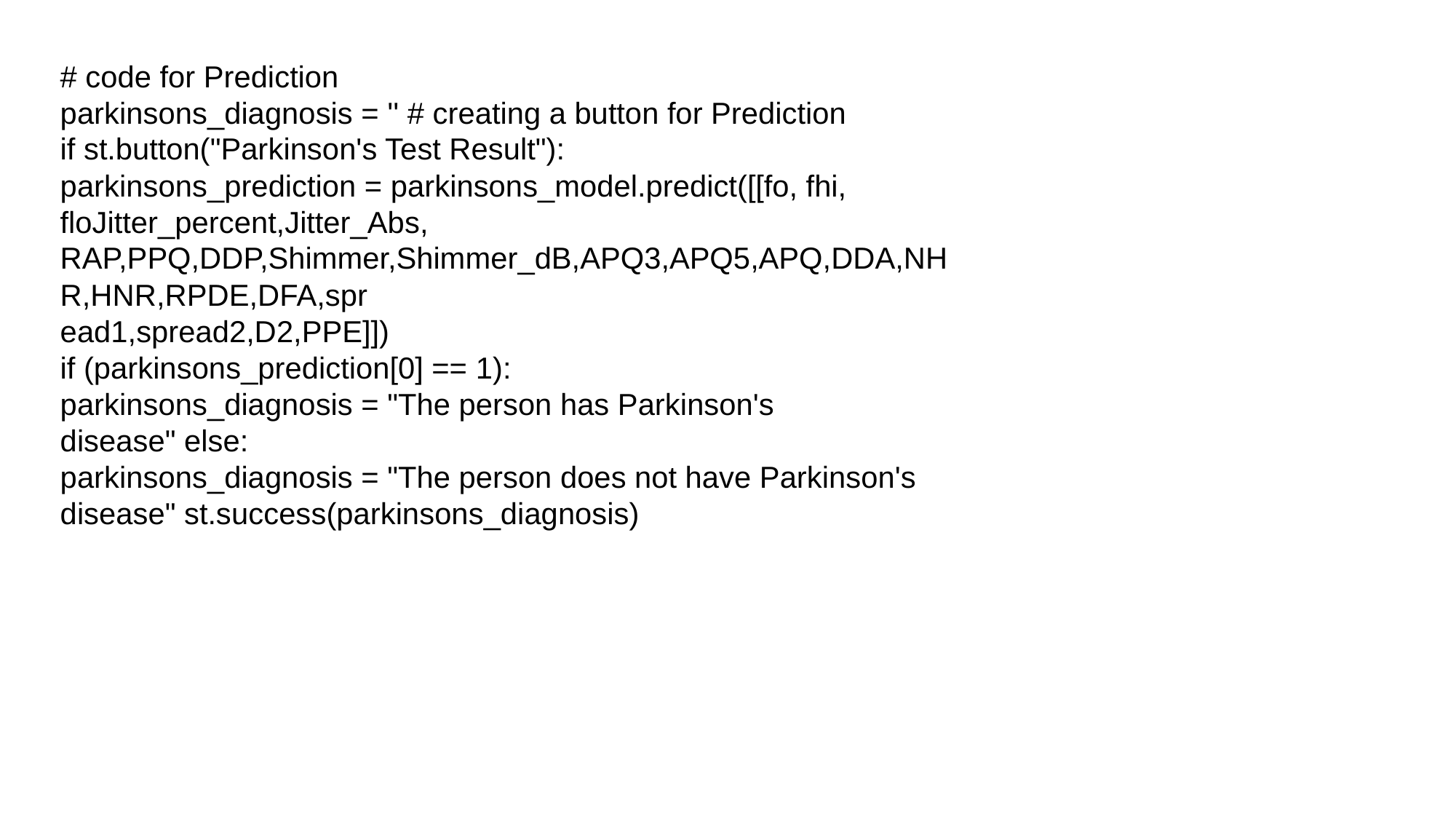

# code for Prediction
parkinsons_diagnosis = '' # creating a button for Prediction
if st.button("Parkinson's Test Result"):
parkinsons_prediction = parkinsons_model.predict([[fo, fhi, floJitter_percent,Jitter_Abs, RAP,PPQ,DDP,Shimmer,Shimmer_dB,APQ3,APQ5,APQ,DDA,NHR,HNR,RPDE,DFA,spr
ead1,spread2,D2,PPE]])
if (parkinsons_prediction[0] == 1):
parkinsons_diagnosis = "The person has Parkinson's
disease" else:
parkinsons_diagnosis = "The person does not have Parkinson's disease" st.success(parkinsons_diagnosis)